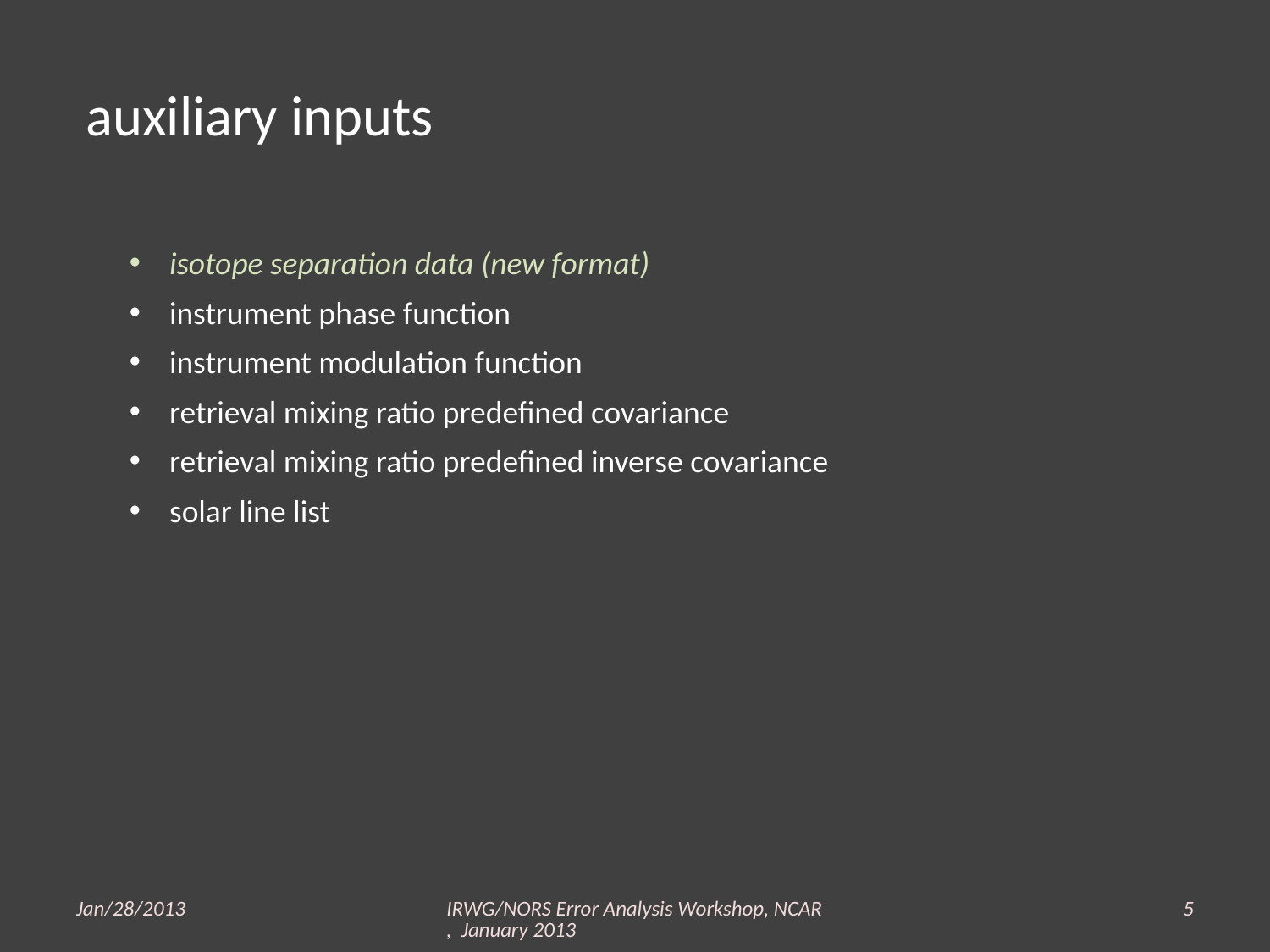

auxiliary inputs
isotope separation data (new format)
instrument phase function
instrument modulation function
retrieval mixing ratio predefined covariance
retrieval mixing ratio predefined inverse covariance
solar line list

Jan/28/2013
IRWG/NORS Error Analysis Workshop, NCAR,  January 2013
5